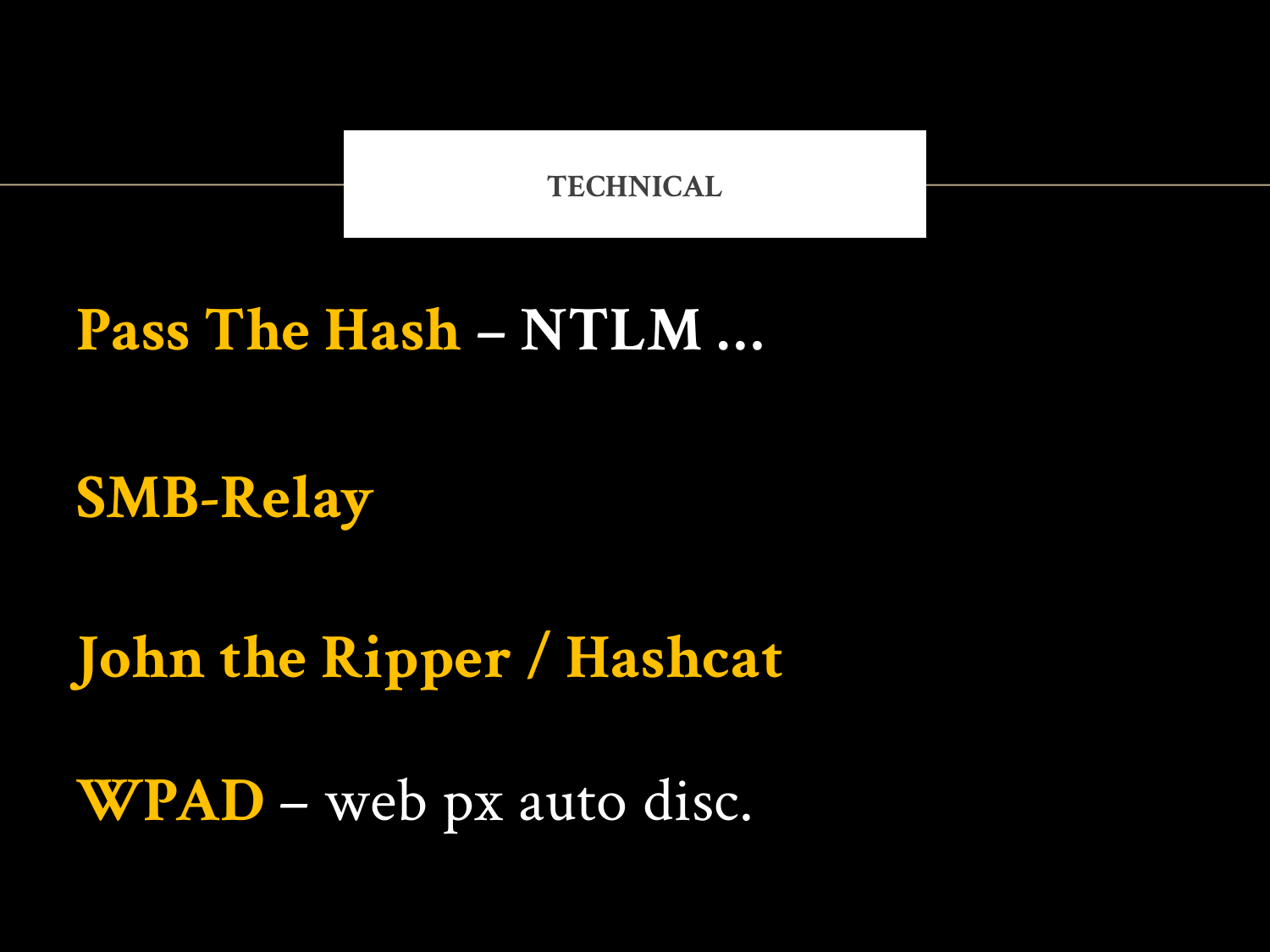

# Technical
Pass The Hash – NTLM …

SMB-Relay
John the Ripper / Hashcat

WPAD – web px auto disc.